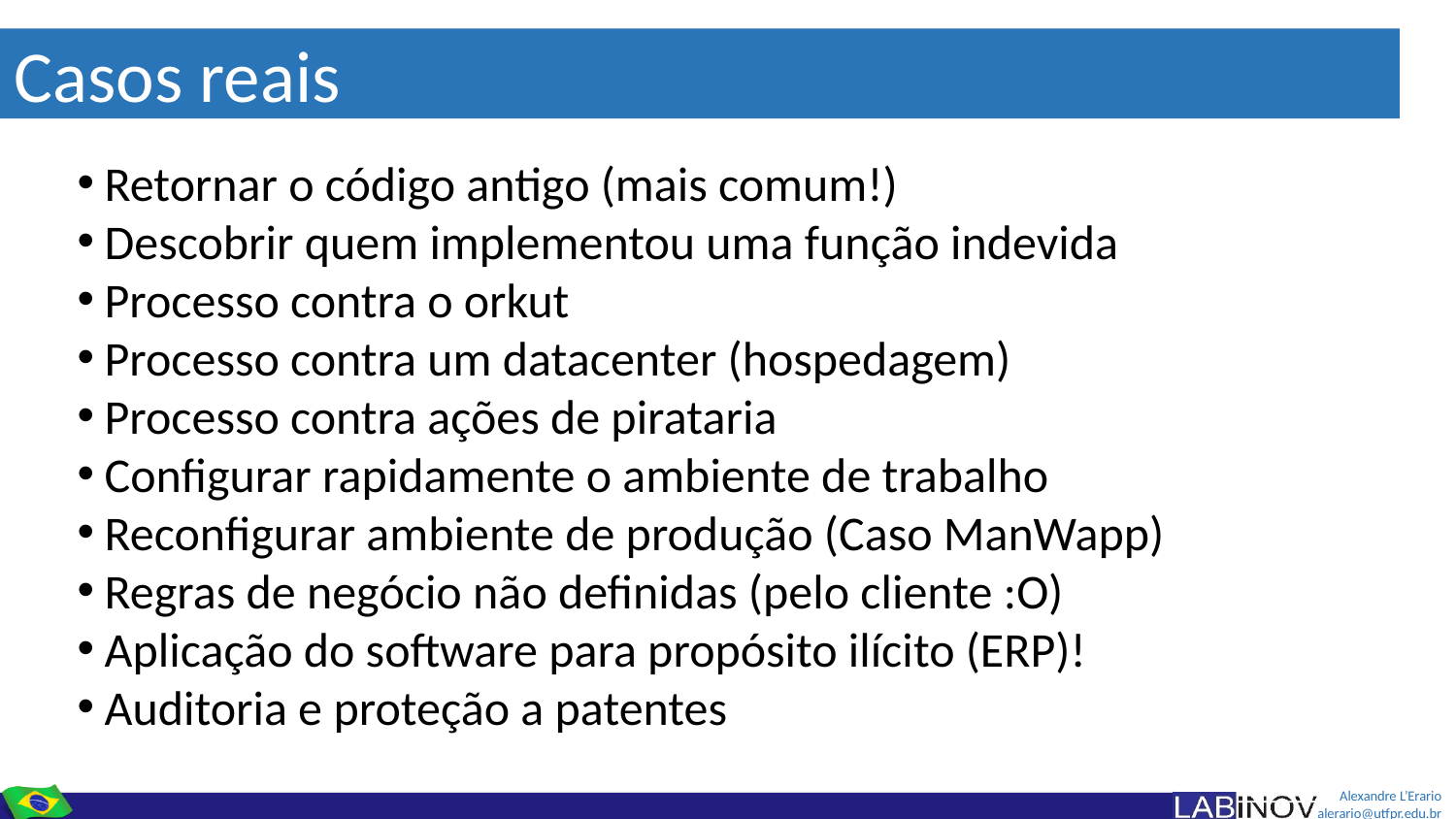

Casos reais
Retornar o código antigo (mais comum!)
Descobrir quem implementou uma função indevida
Processo contra o orkut
Processo contra um datacenter (hospedagem)
Processo contra ações de pirataria
Configurar rapidamente o ambiente de trabalho
Reconfigurar ambiente de produção (Caso ManWapp)
Regras de negócio não definidas (pelo cliente :O)
Aplicação do software para propósito ilícito (ERP)!
Auditoria e proteção a patentes